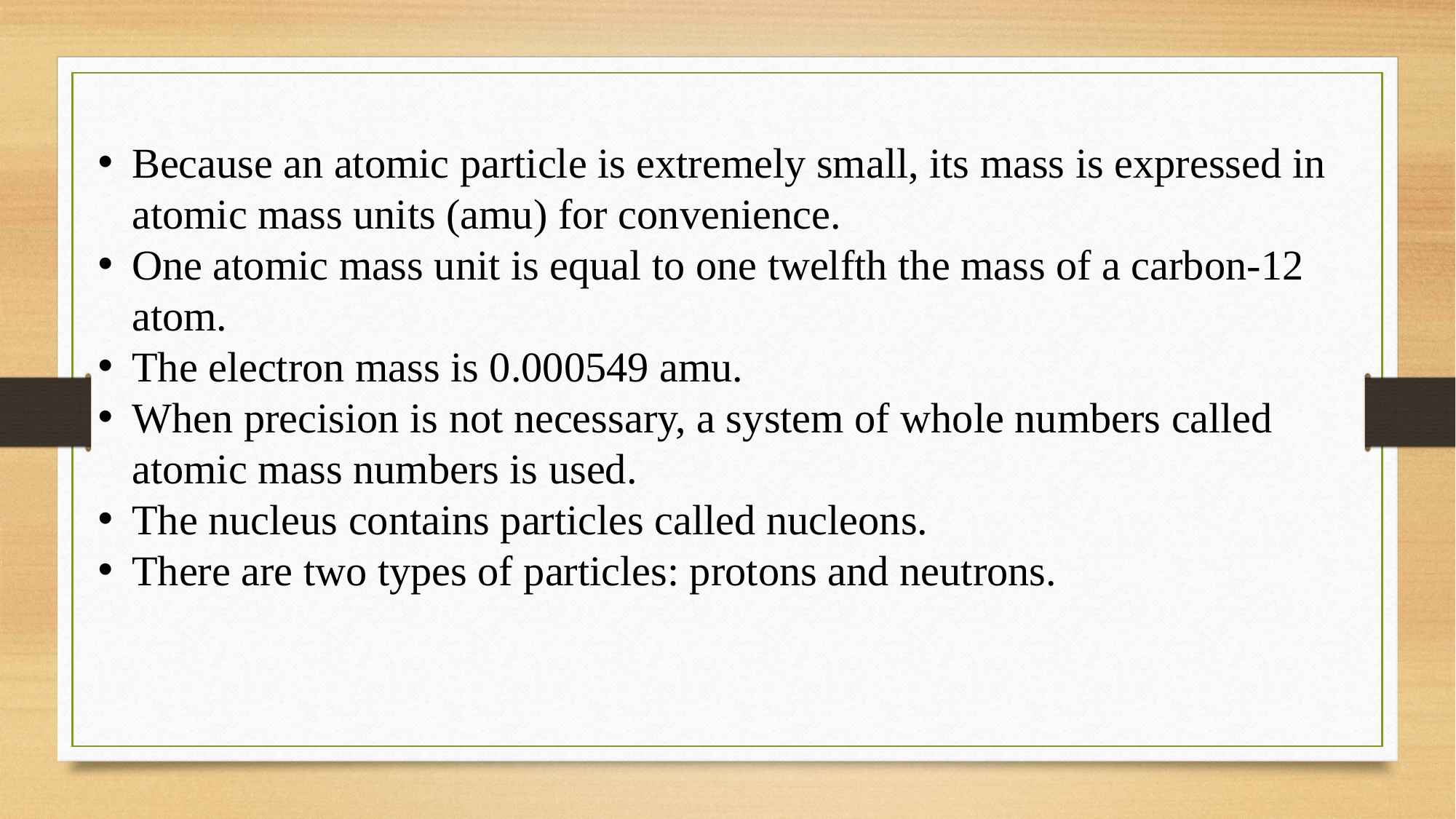

Because an atomic particle is extremely small, its mass is expressed in atomic mass units (amu) for convenience.
One atomic mass unit is equal to one twelfth the mass of a carbon-12 atom.
The electron mass is 0.000549 amu.
When precision is not necessary, a system of whole numbers called atomic mass numbers is used.
The nucleus contains particles called nucleons.
There are two types of particles: protons and neutrons.